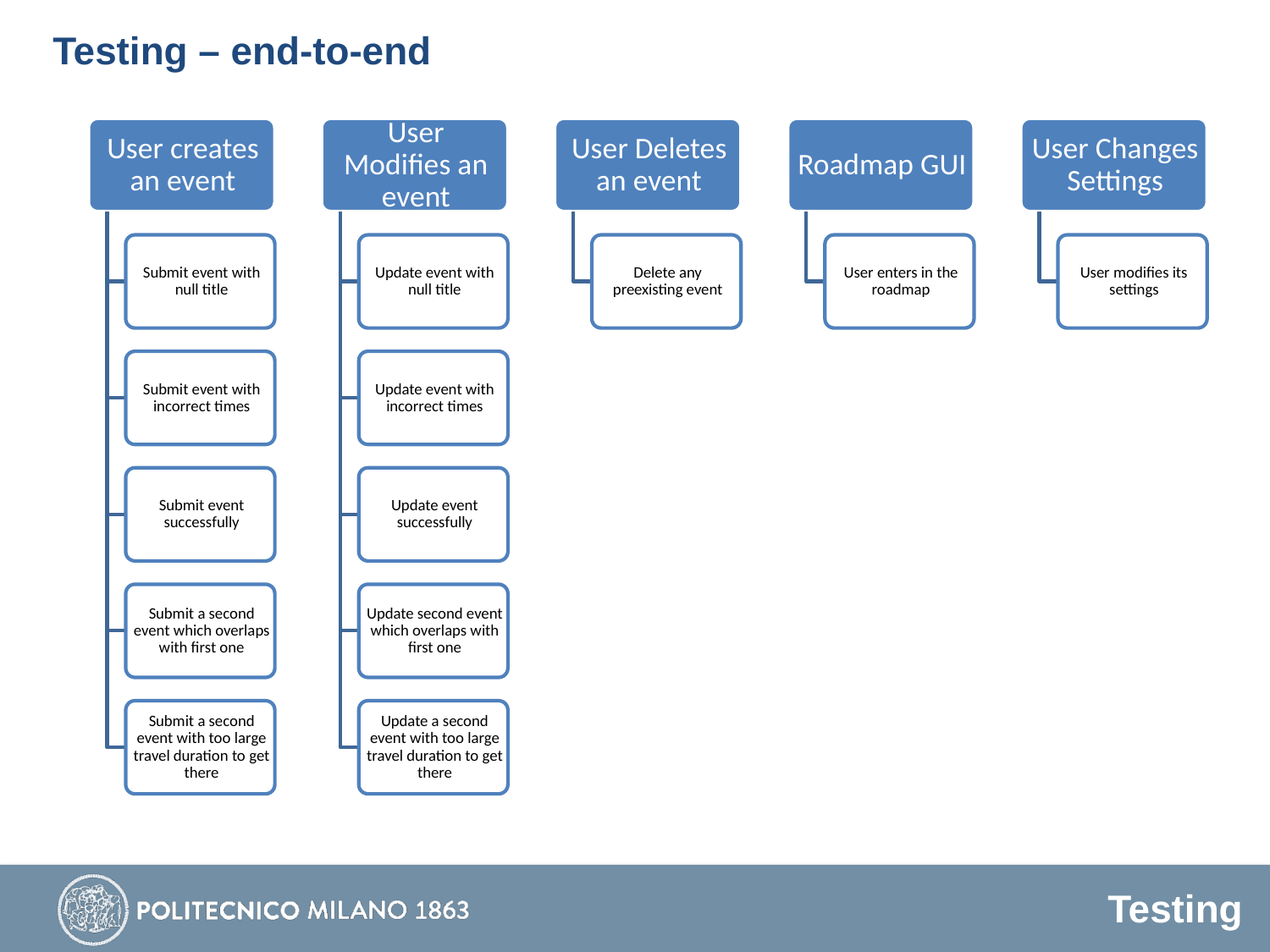

# Testing – end-to-end
User creates an event
Submit event with null title
Submit event with incorrect times
Submit event successfully
Submit a second event which overlaps with first one
Submit a second event with too large travel duration to get there
User Modifies an event
Update event with null title
Update event with incorrect times
Update event successfully
Update second event which overlaps with first one
Update a second event with too large travel duration to get there
User Deletes an event
Delete any preexisting event
Roadmap GUI
User enters in the roadmap
User Changes Settings
User modifies its settings
Testing